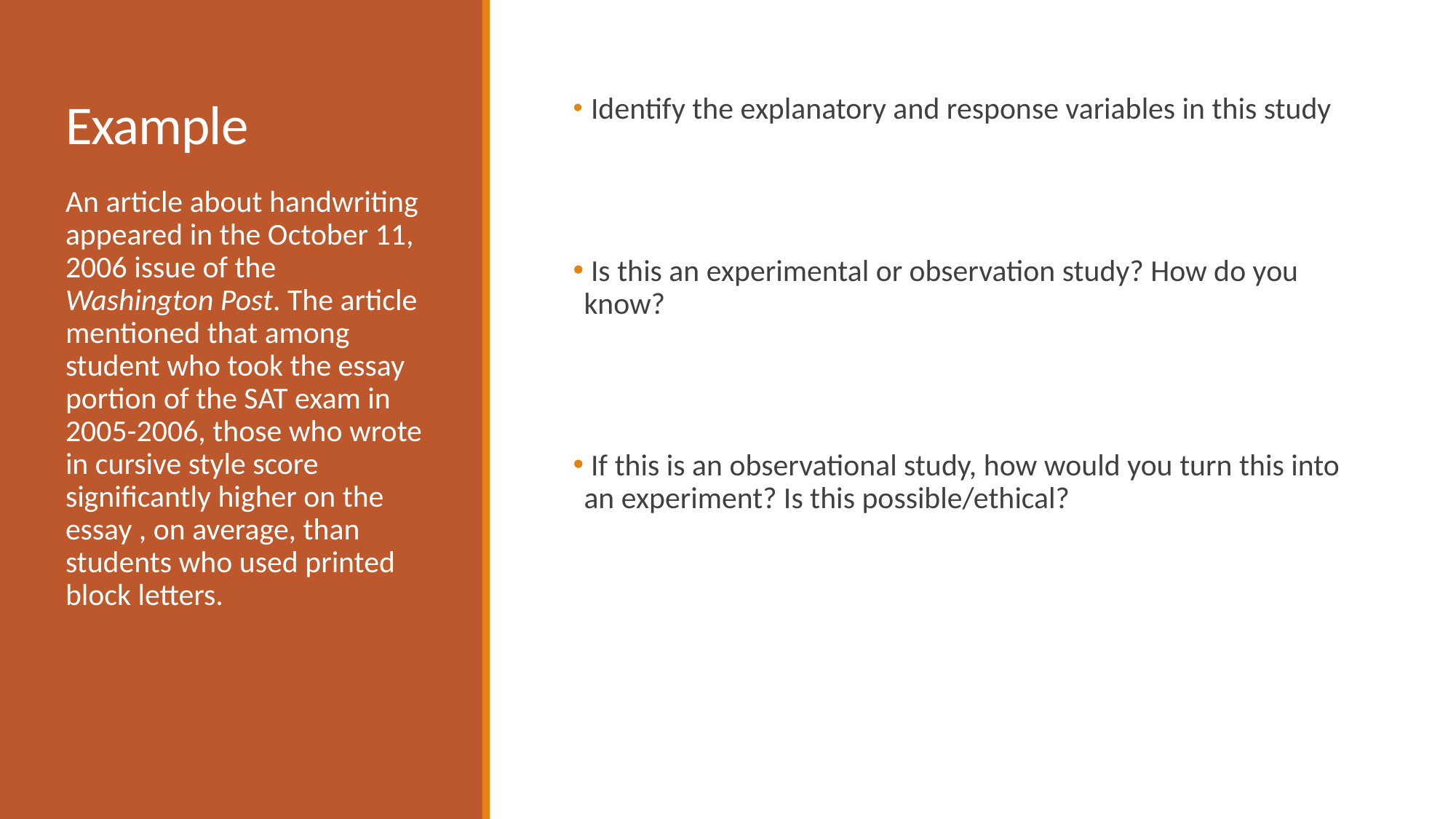

# Example
 Identify the explanatory and response variables in this study

 Is this an experimental or observation study? How do you know?

 If this is an observational study, how would you turn this into an experiment? Is this possible/ethical?
An article about handwriting appeared in the October 11, 2006 issue of the Washington Post. The article mentioned that among student who took the essay portion of the SAT exam in 2005-2006, those who wrote in cursive style score significantly higher on the essay , on average, than students who used printed block letters.